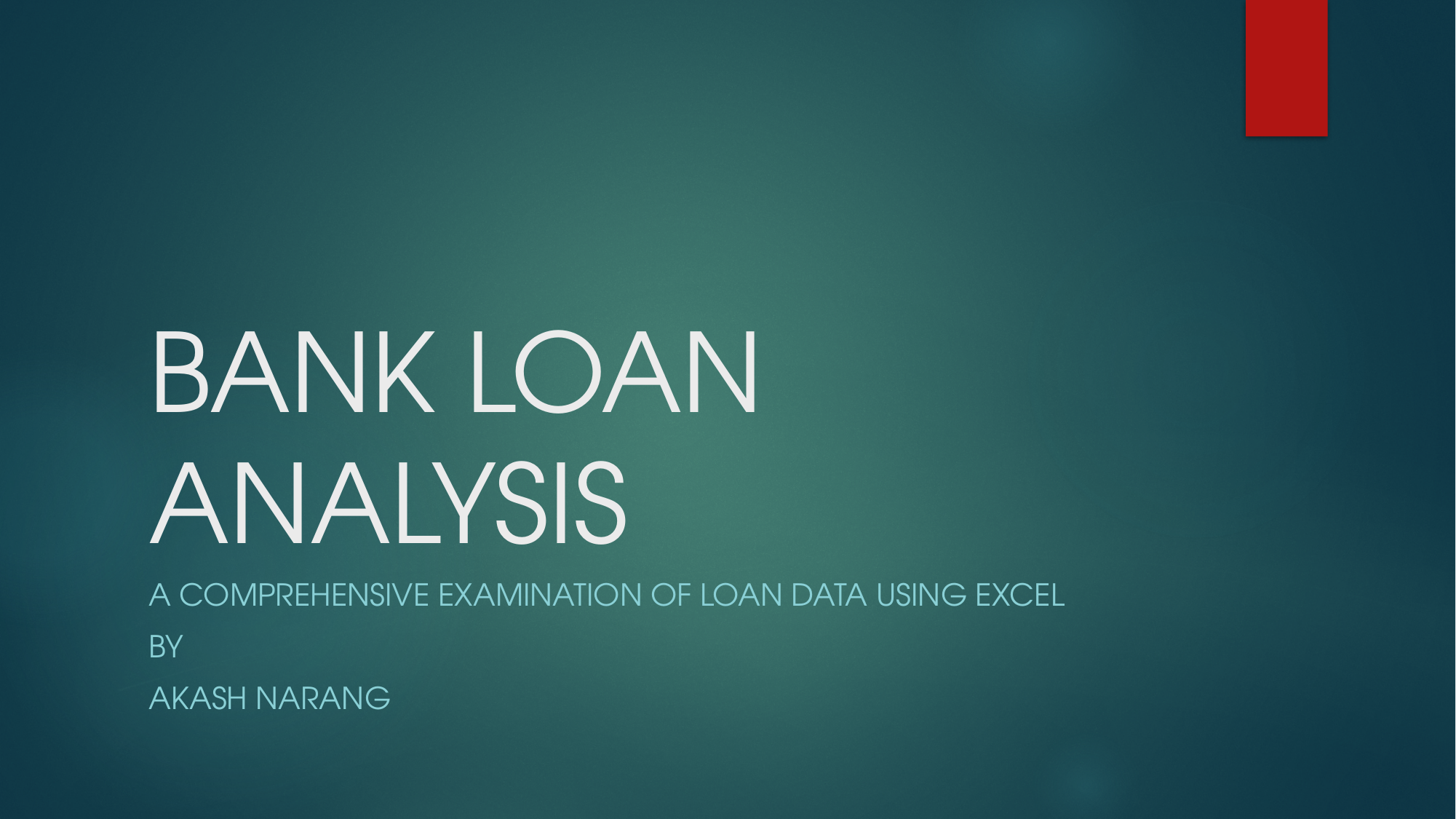

# BANK LOAN ANALYSIS
A COMPREHENSIVE EXAMINATION OF LOAN DATA using excel
BY
AKASH NARANG